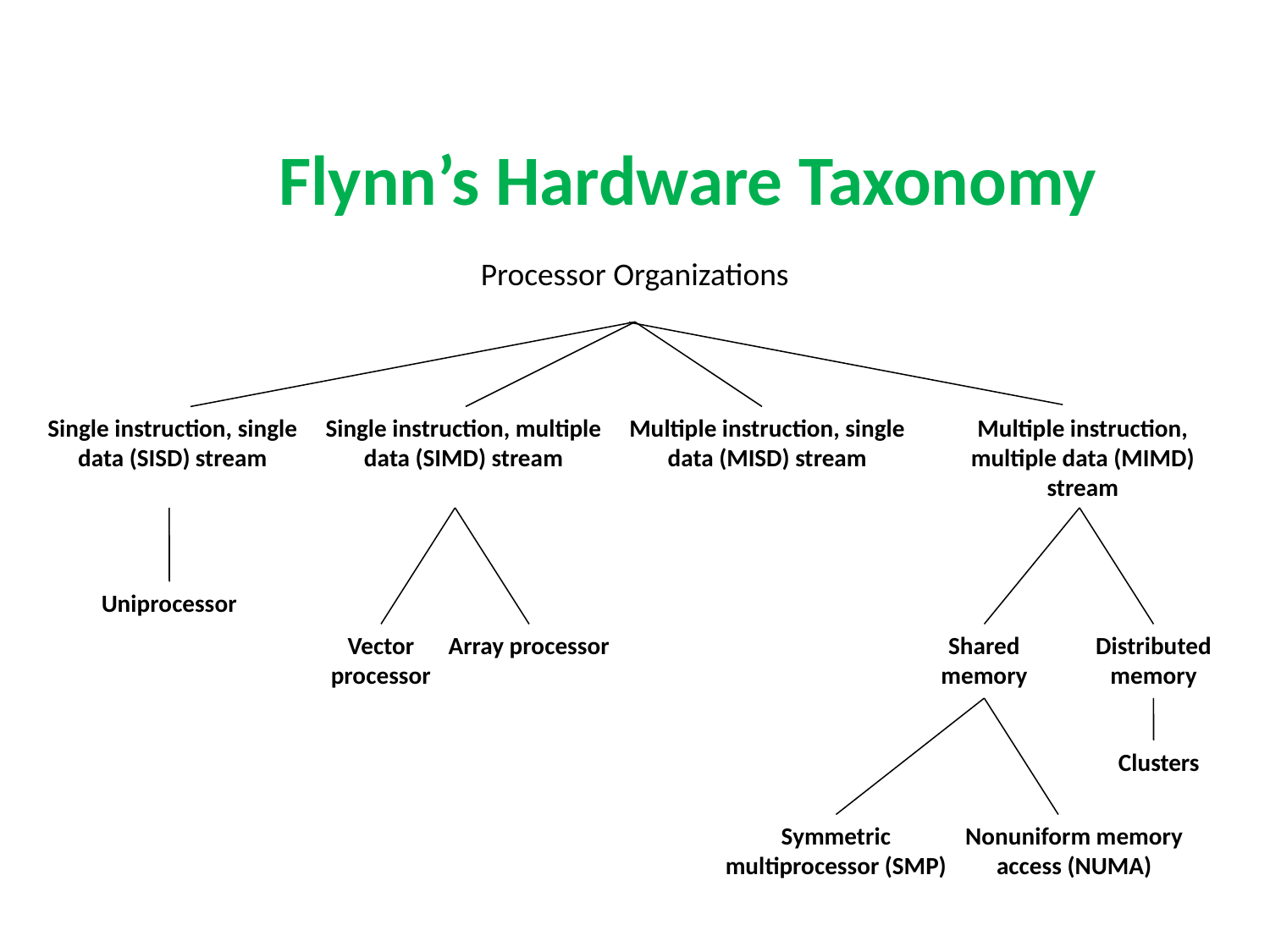

# Flynn’s Hardware Taxonomy
Processor Organizations

Single instruction, single data (SISD) stream
Single instruction, multiple data (SIMD) stream
Multiple instruction, single data (MISD) stream
Multiple instruction, multiple data (MIMD) stream

Vector processor
Array processor

Shared memory
Distributed memory
Uniprocessor

Symmetric multiprocessor (SMP)
Nonuniform memory access (NUMA)

Clusters